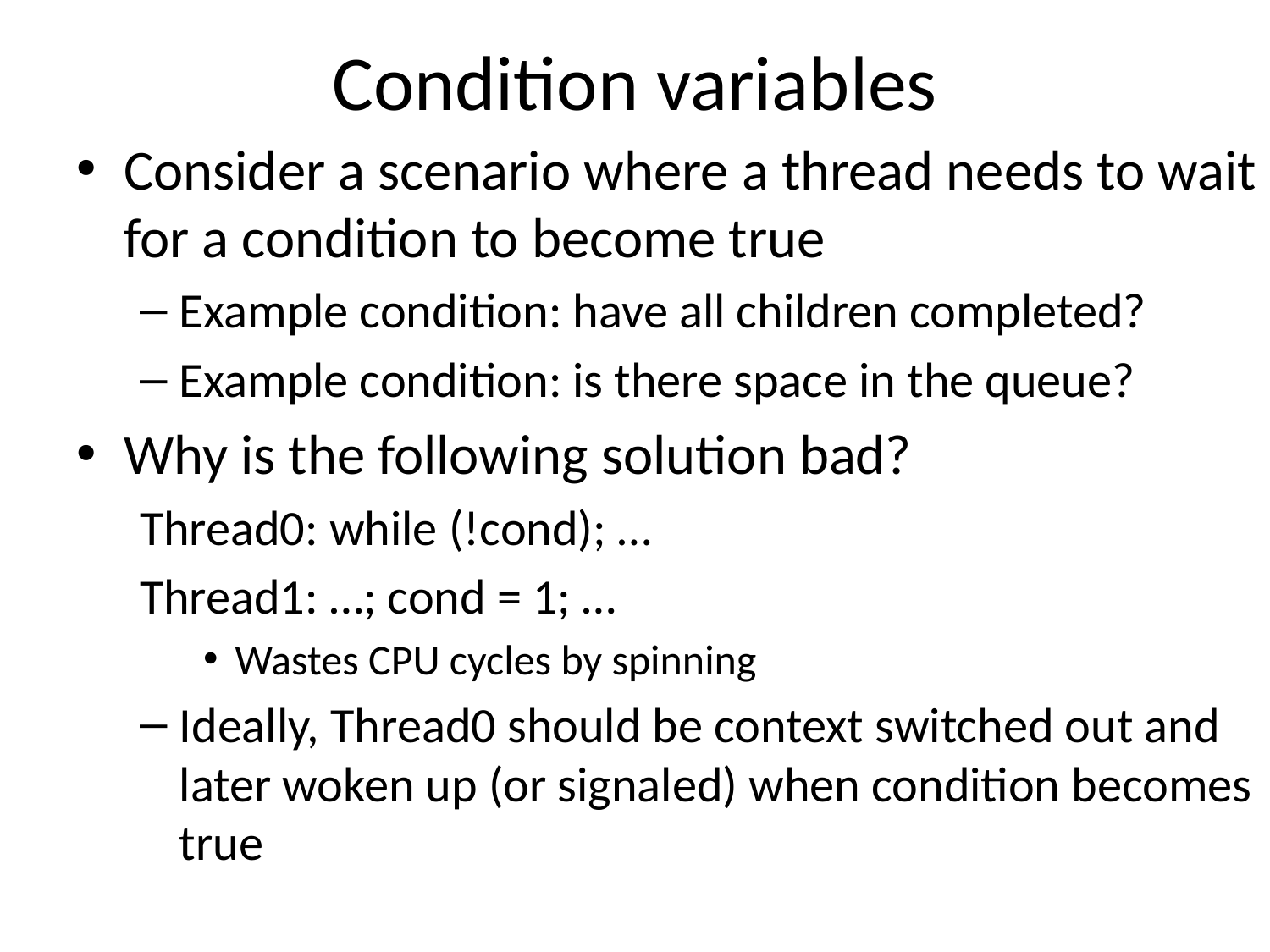

# Condition variables
Consider a scenario where a thread needs to wait for a condition to become true
Example condition: have all children completed?
Example condition: is there space in the queue?
Why is the following solution bad?
Thread0: while (!cond); …
Thread1: …; cond = 1; …
Wastes CPU cycles by spinning
Ideally, Thread0 should be context switched out and later woken up (or signaled) when condition becomes true